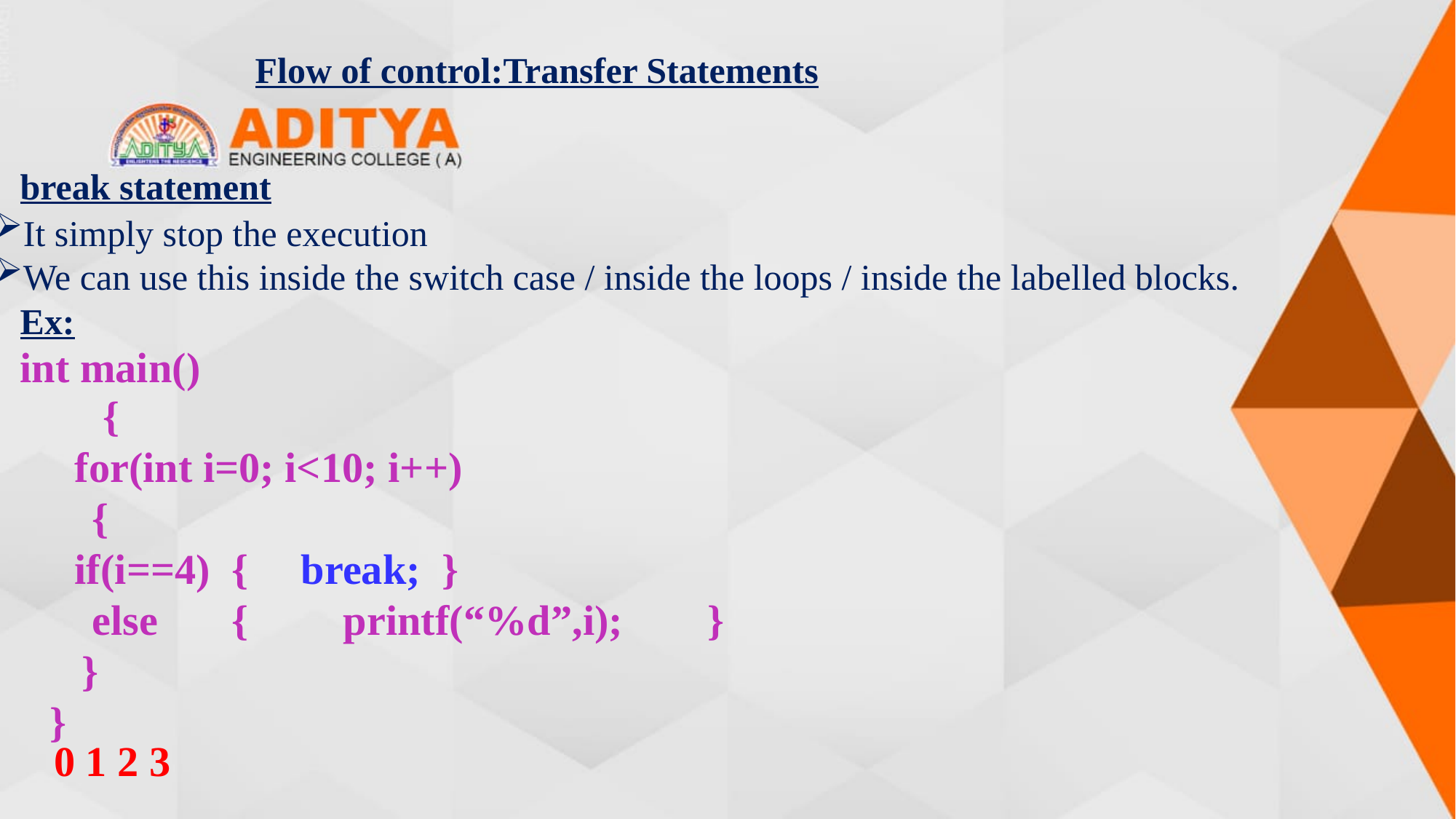

# Flow of control:Transfer Statements
break statement
It simply stop the execution
We can use this inside the switch case / inside the loops / inside the labelled blocks.
Ex:
int main()
             {
 	for(int i=0; i<10; i++)
            {
	if(i==4)  {     break;  }
            else       {         printf(“%d”,i);        }
           }
        }
0 1 2 3